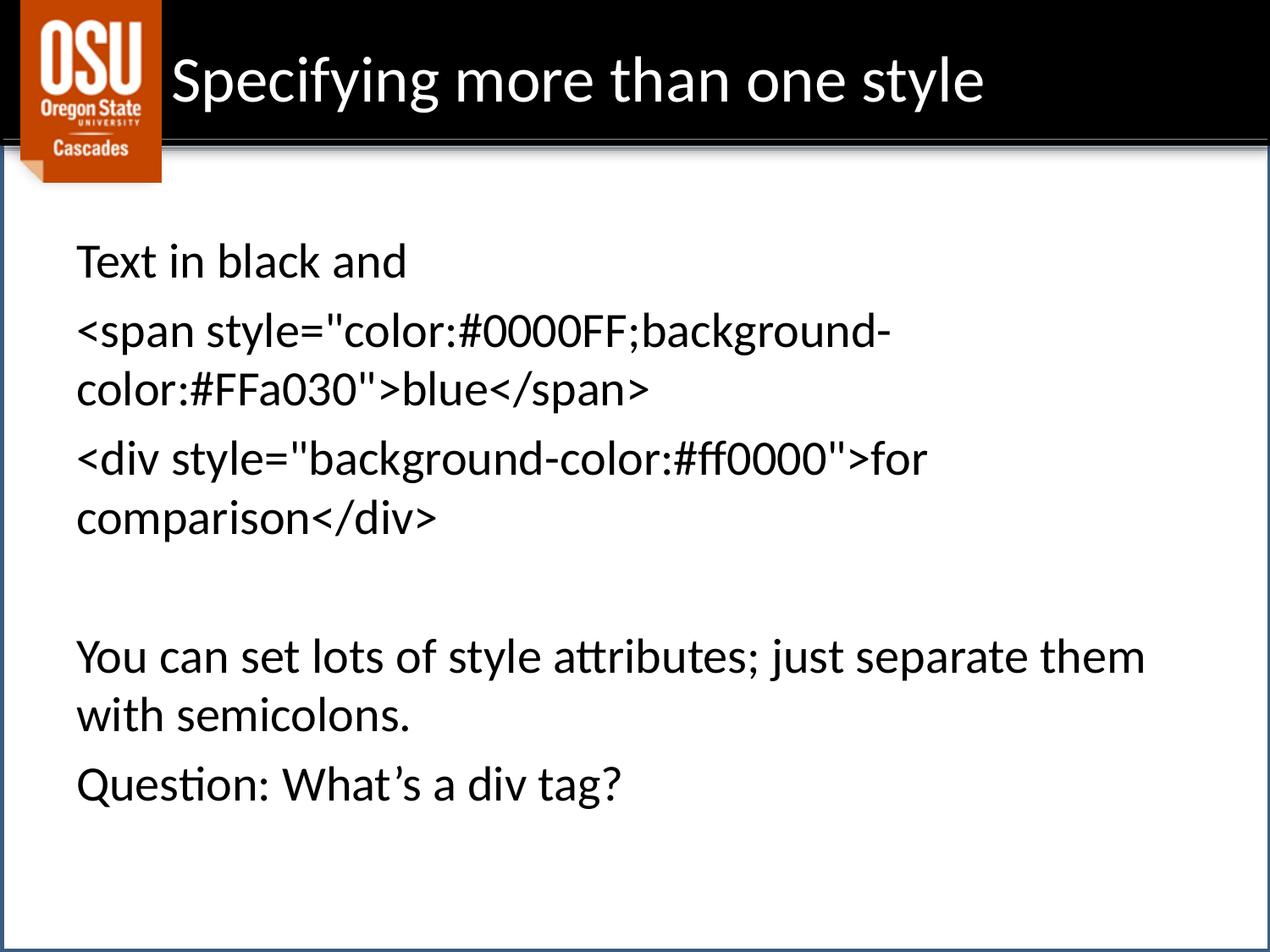

# Specifying more than one style
Text in black and
<span style="color:#0000FF;background-color:#FFa030">blue</span>
<div style="background-color:#ff0000">for comparison</div>

You can set lots of style attributes; just separate them with semicolons.
Question: What’s a div tag?